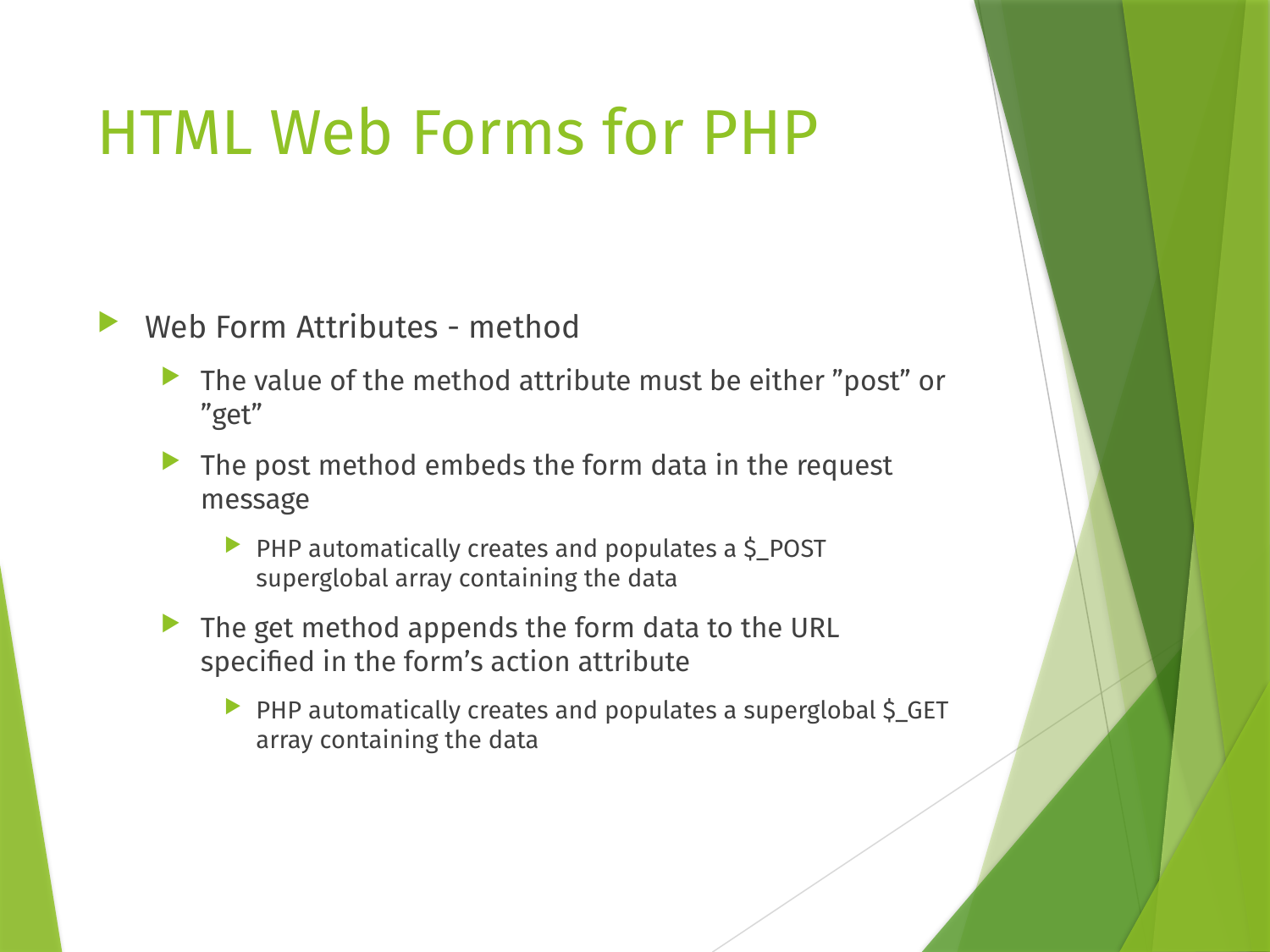

# HTML Web Forms for PHP
Web Form Attributes - method
The value of the method attribute must be either ”post” or ”get”
The post method embeds the form data in the request message
PHP automatically creates and populates a $_POST superglobal array containing the data
The get method appends the form data to the URL specified in the form’s action attribute
PHP automatically creates and populates a superglobal $_GET array containing the data